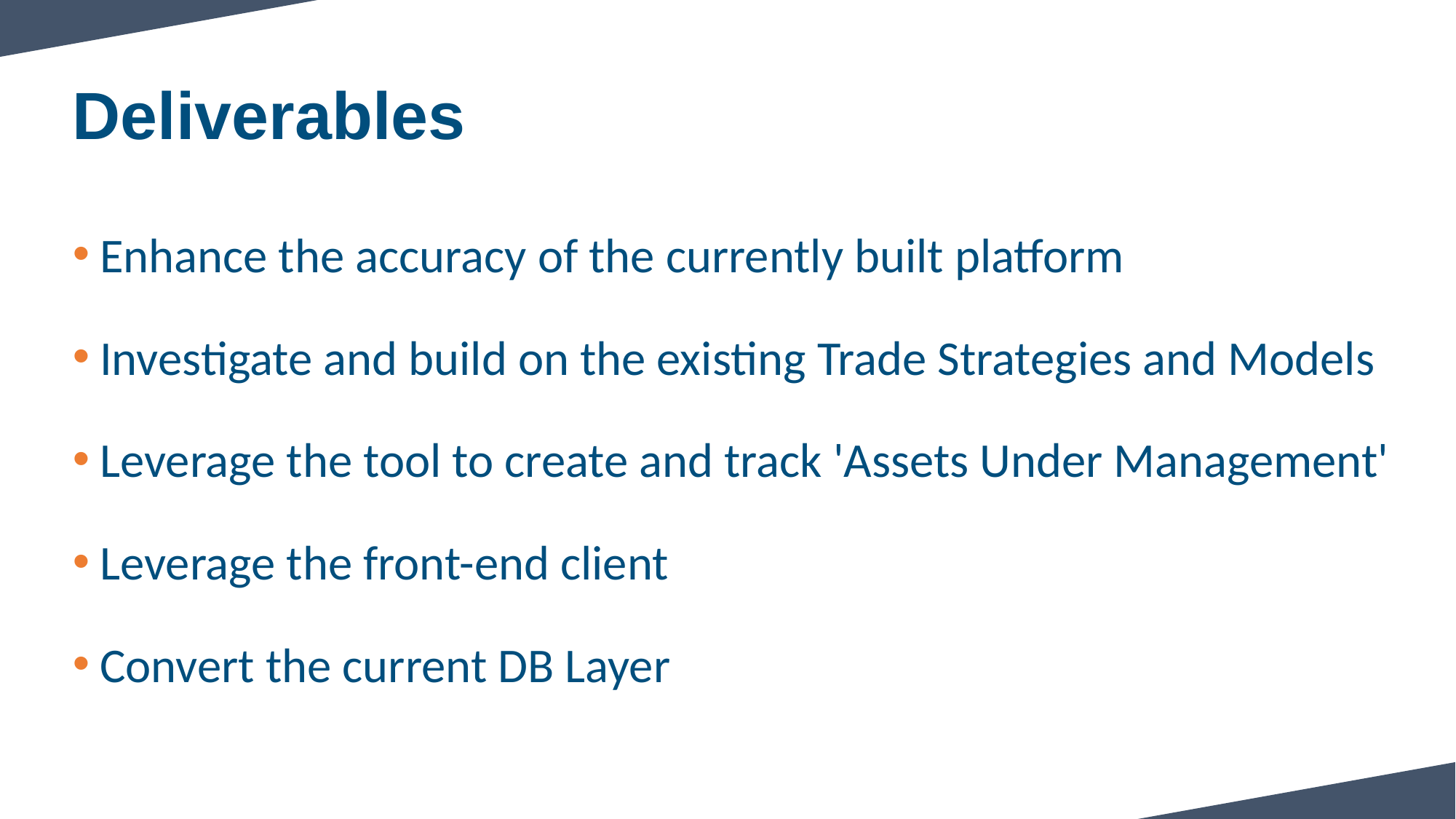

# Deliverables
Enhance the accuracy of the currently built platform
Investigate and build on the existing Trade Strategies and Models
Leverage the tool to create and track 'Assets Under Management'
Leverage the front-end client
Convert the current DB Layer

6